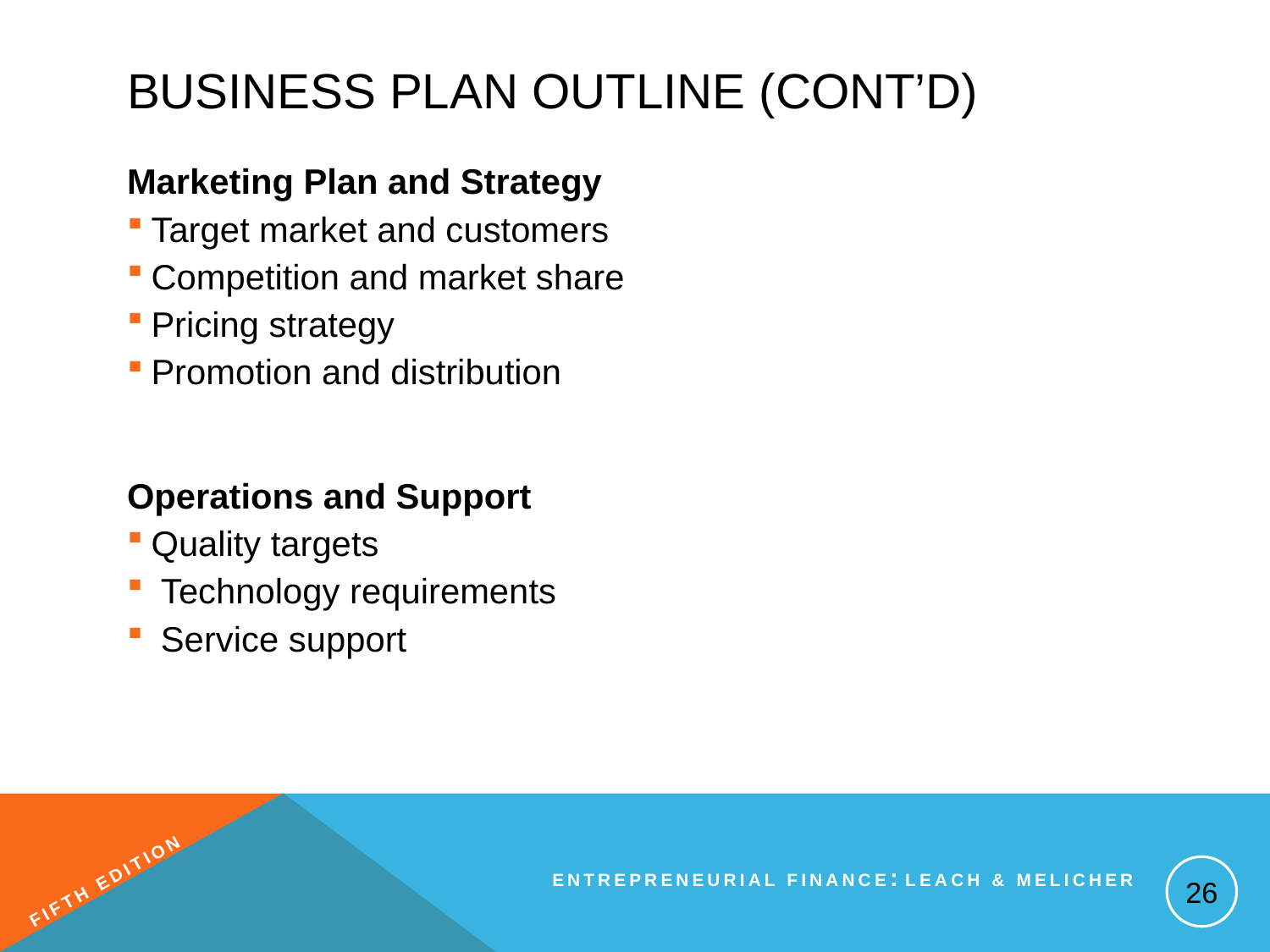

# Business Plan Outline (cont’d)
Marketing Plan and Strategy
Target market and customers
Competition and market share
Pricing strategy
Promotion and distribution

Operations and Support
Quality targets
 Technology requirements
 Service support
26